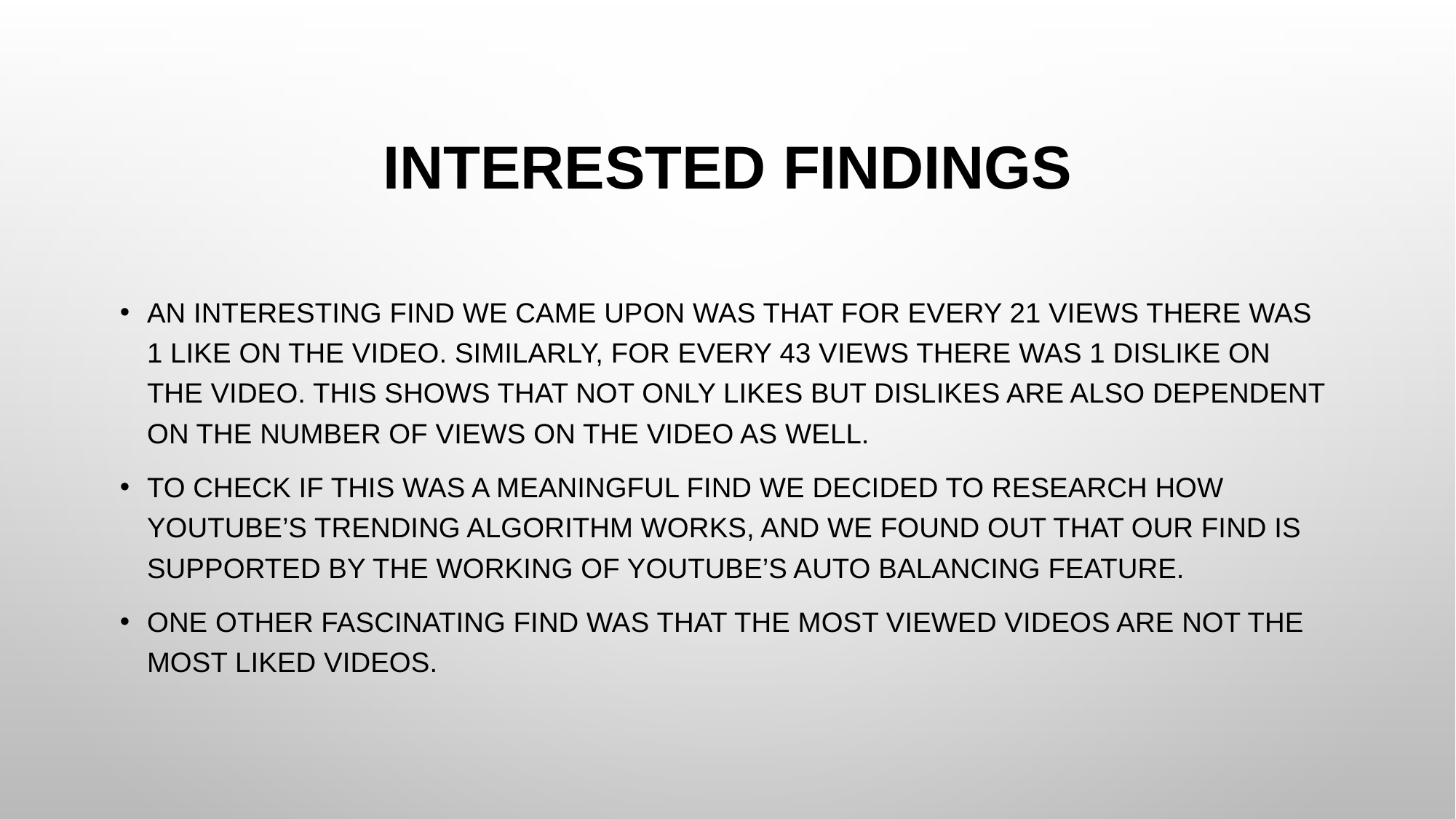

# Interested Findings
An interesting Find we came upon was that for every 21 views there was 1 like on the video. Similarly, for every 43 views there was 1 dislike on the video. This shows that not only likes but dislikes are Also dependent on the number of views on the video as well.
To check if this was a meaningful find we decided to research how youtube’s trending algorithm works, and we found out that our find is supported by the working of youtube’s Auto balancing feature.
One other fascinating find was that the Most viewed videos are not the Most liked videos.